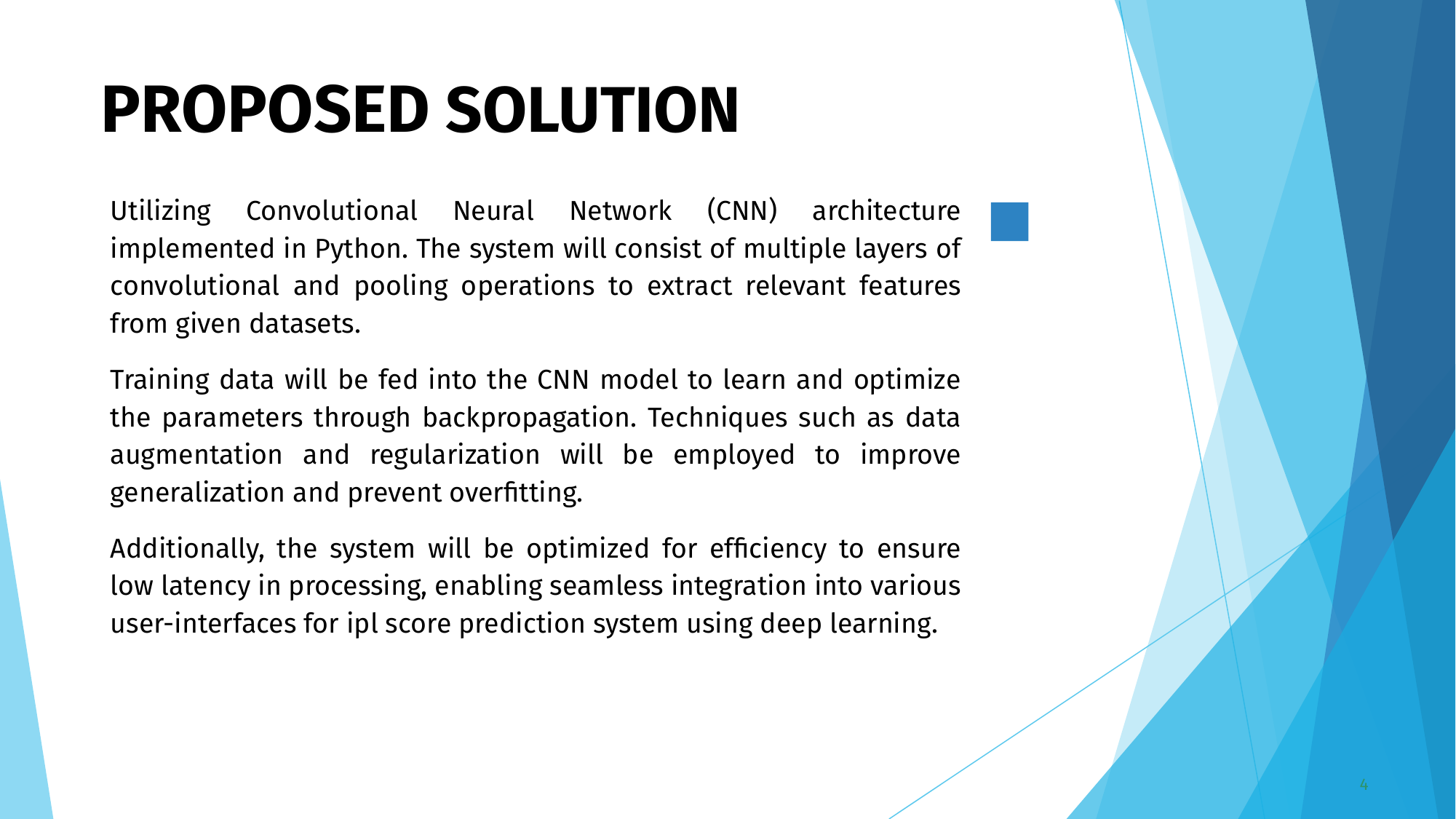

# PROPOSED SOLUTION
Utilizing Convolutional Neural Network (CNN) architecture implemented in Python. The system will consist of multiple layers of convolutional and pooling operations to extract relevant features from given datasets.
Training data will be fed into the CNN model to learn and optimize the parameters through backpropagation. Techniques such as data augmentation and regularization will be employed to improve generalization and prevent overfitting.
Additionally, the system will be optimized for efficiency to ensure low latency in processing, enabling seamless integration into various user-interfaces for ipl score prediction system using deep learning.

4